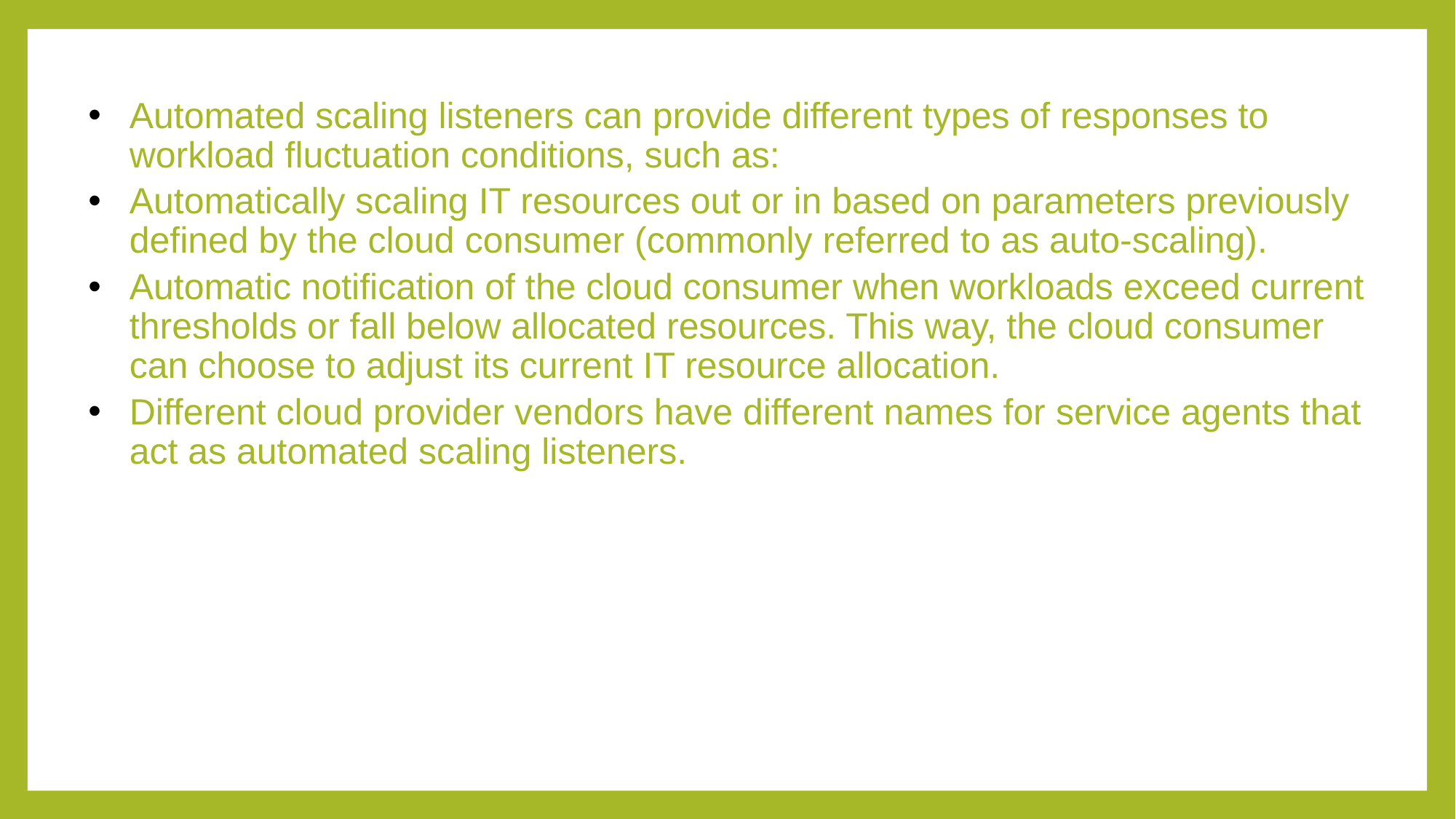

Automated scaling listeners can provide different types of responses to workload fluctuation conditions, such as:
Automatically scaling IT resources out or in based on parameters previously defined by the cloud consumer (commonly referred to as auto-scaling).
Automatic notification of the cloud consumer when workloads exceed current thresholds or fall below allocated resources. This way, the cloud consumer can choose to adjust its current IT resource allocation.
Different cloud provider vendors have different names for service agents that act as automated scaling listeners.